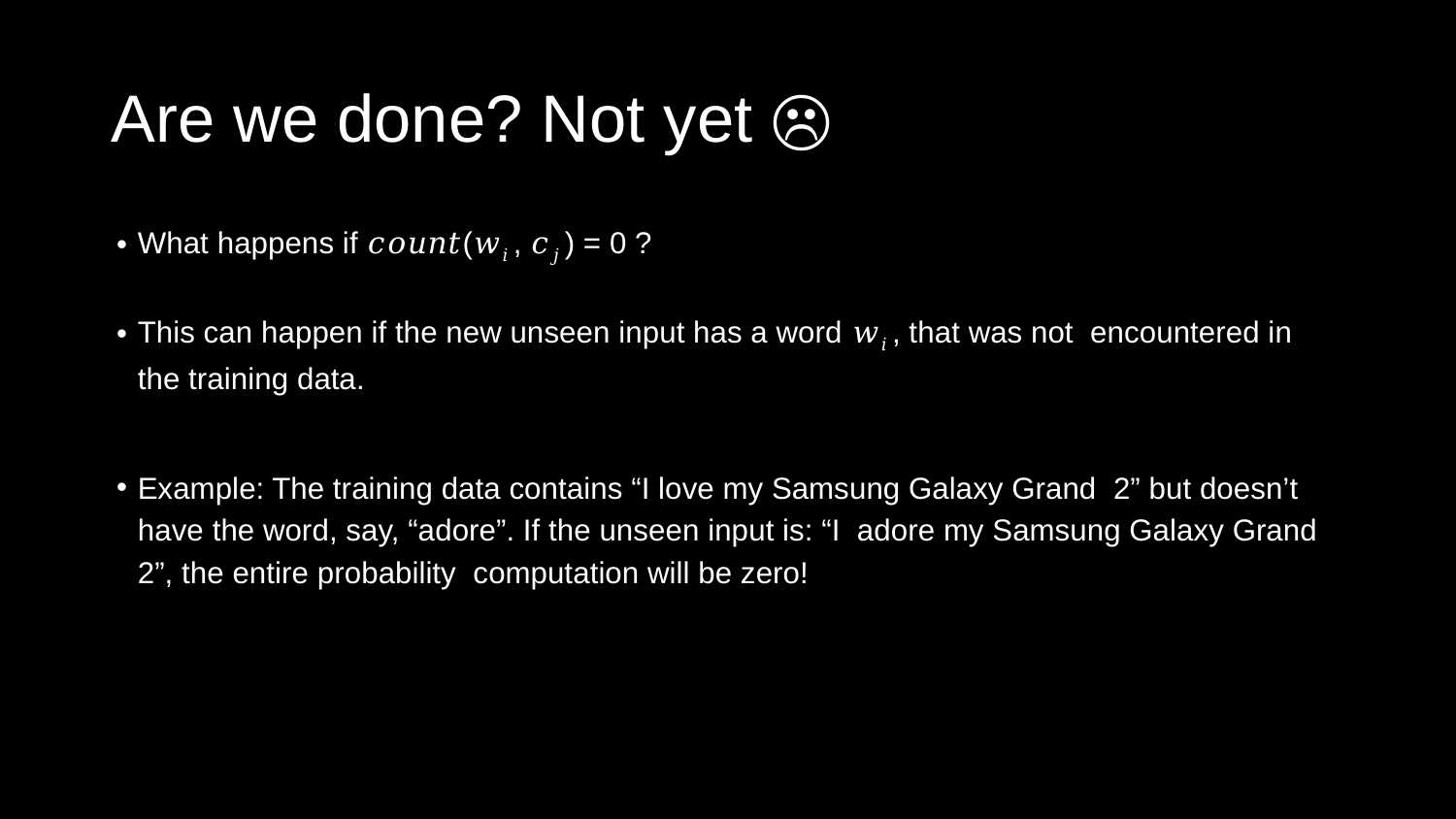

# Are we done? Not yet ☹
What happens if 𝑐𝑜𝑢𝑛𝑡(𝑤𝑖 , 𝑐𝑗 ) = 0 ?

This can happen if the new unseen input has a word 𝑤𝑖 , that was not  encountered in the training data.

Example: The training data contains “I love my Samsung Galaxy Grand  2” but doesn’t have the word, say, “adore”. If the unseen input is: “I  adore my Samsung Galaxy Grand 2”, the entire probability  computation will be zero!
Copyright 2016 JNResearch, All Rights Reserved